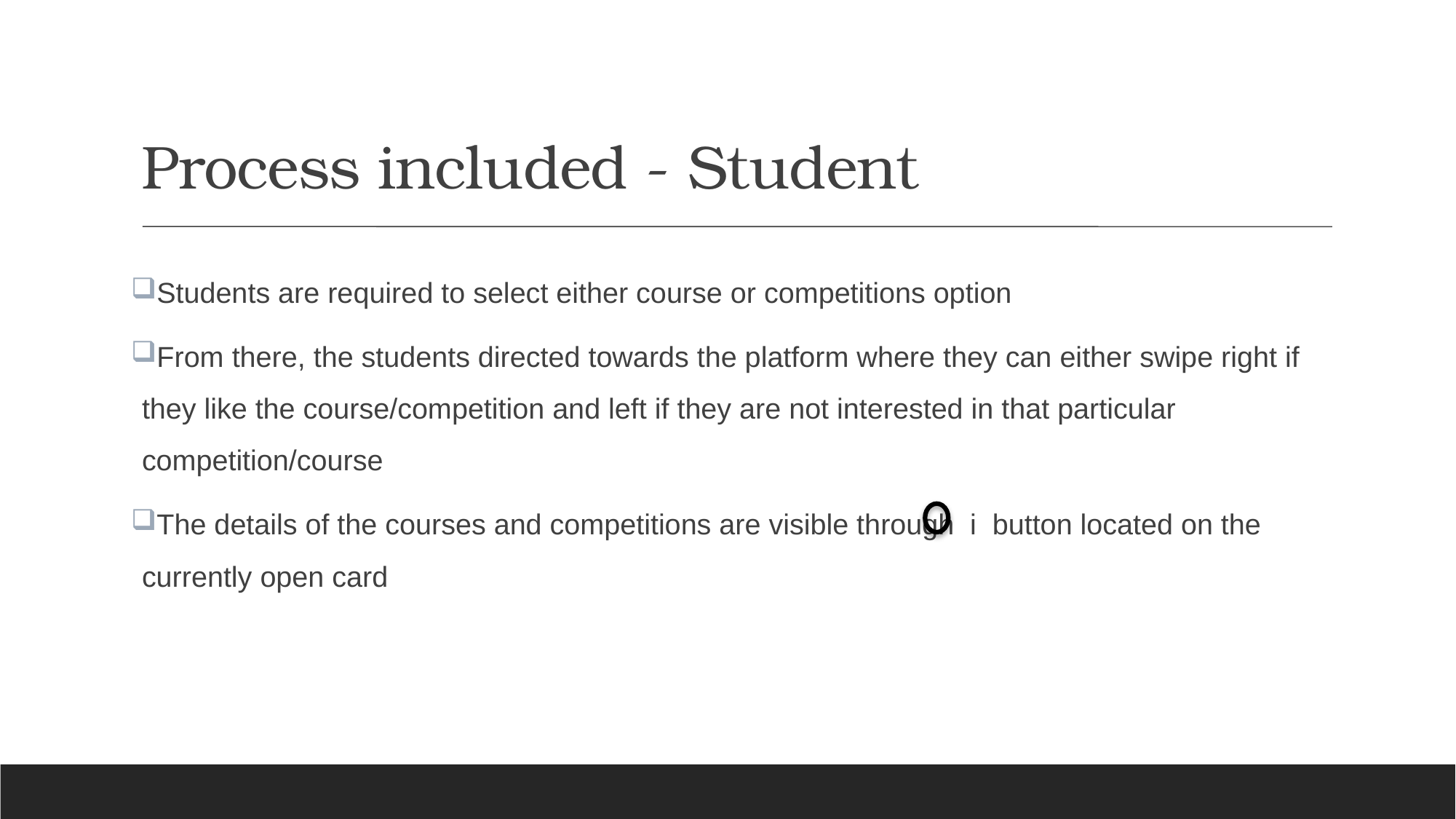

Process included - Student
Students are required to select either course or competitions option
From there, the students directed towards the platform where they can either swipe right if they like the course/competition and left if they are not interested in that particular competition/course
The details of the courses and competitions are visible through  i  button located on the currently open card